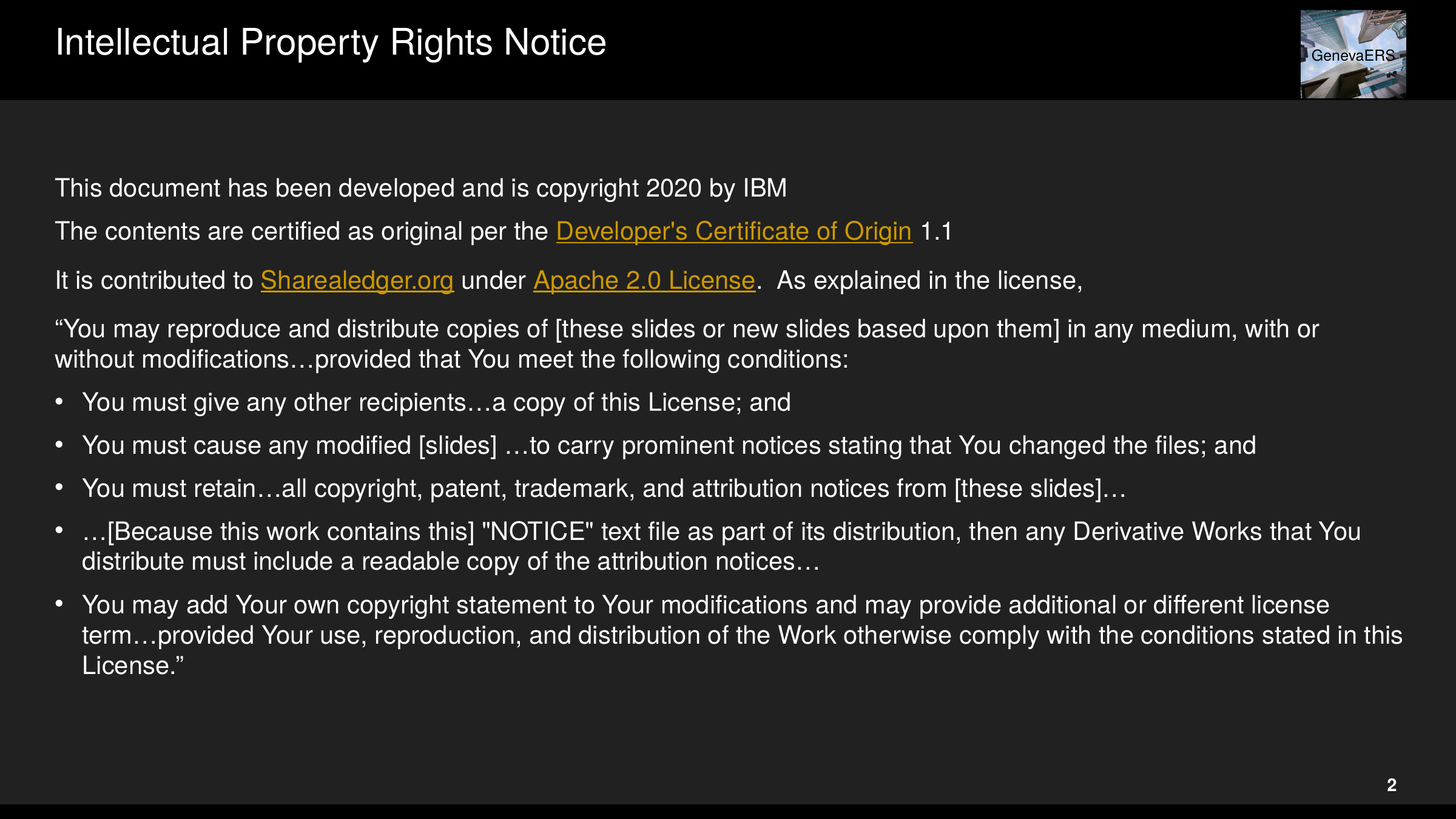

# Intellectual Property Rights Notice
This document has been developed and is copyright 2020 by IBM
The contents are certified as original per the Developer's Certificate of Origin 1.1
It is contributed to Sharealedger.org under Apache 2.0 License.  As explained in the license,
“You may reproduce and distribute copies of [these slides or new slides based upon them] in any medium, with or without modifications…provided that You meet the following conditions:
You must give any other recipients…a copy of this License; and
You must cause any modified [slides] …to carry prominent notices stating that You changed the files; and
You must retain…all copyright, patent, trademark, and attribution notices from [these slides]…
…[Because this work contains this] "NOTICE" text file as part of its distribution, then any Derivative Works that You distribute must include a readable copy of the attribution notices…
You may add Your own copyright statement to Your modifications and may provide additional or different license term…provided Your use, reproduction, and distribution of the Work otherwise comply with the conditions stated in this License.”
2